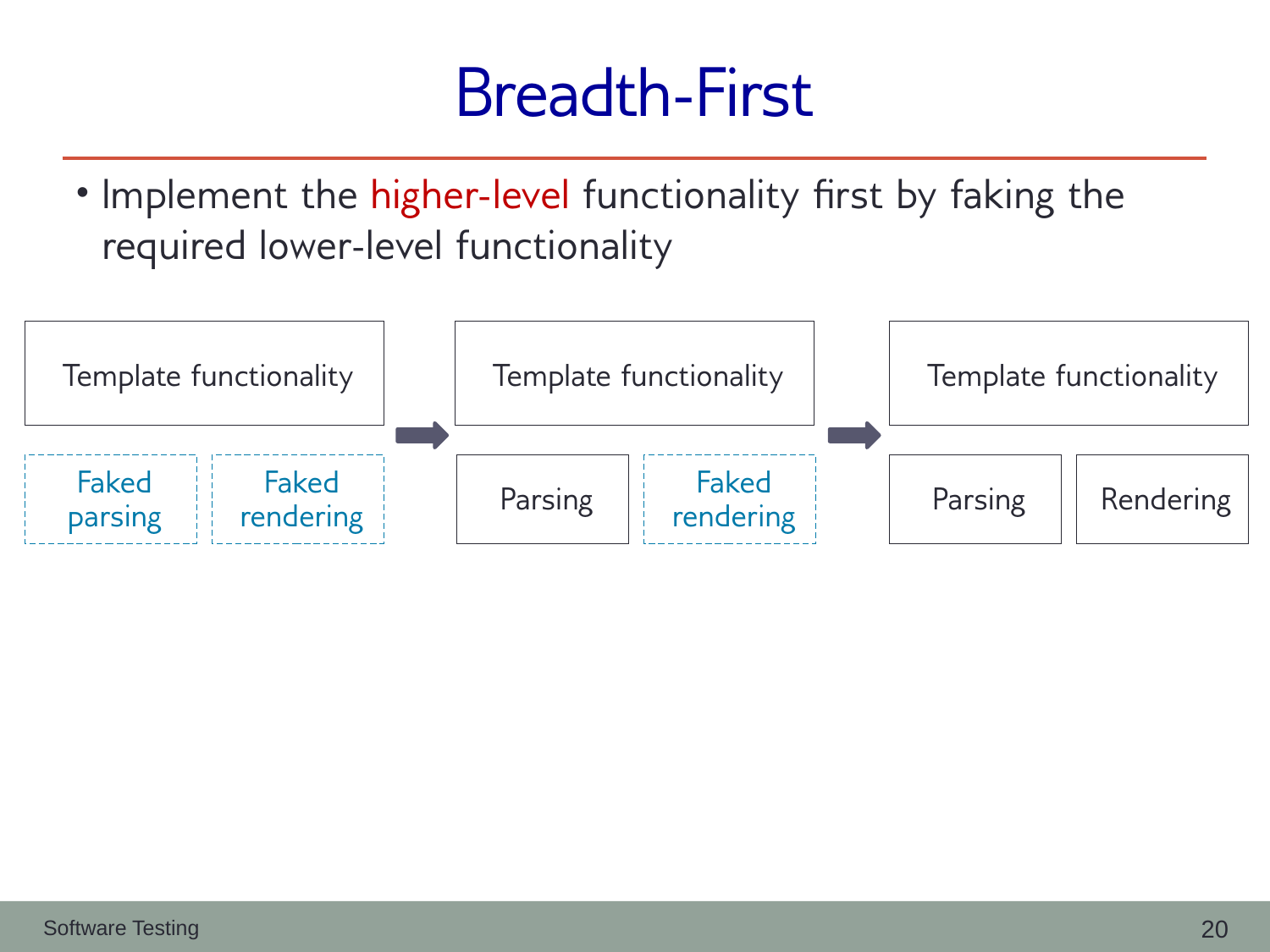

# Breadth-First
Implement the higher-level functionality first by faking the required lower-level functionality
Template functionality
Template functionality
Template functionality

Faked
parsing
Faked
rendering
Parsing
Faked
rendering
Parsing
Rendering
20
Software Testing